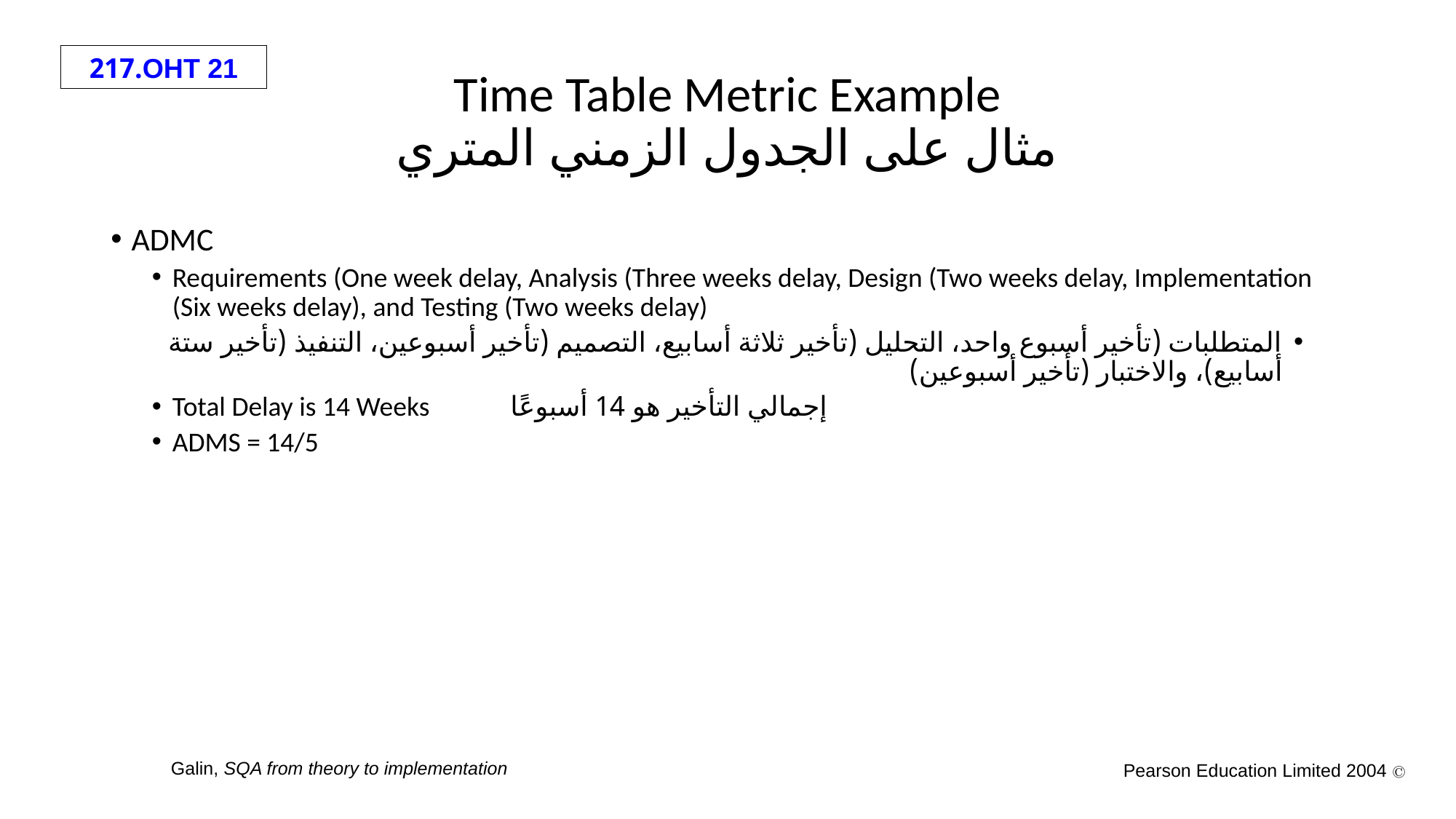

# Time Table Metric Example مثال على الجدول الزمني المتري
ADMC
Requirements (One week delay, Analysis (Three weeks delay, Design (Two weeks delay, Implementation (Six weeks delay), and Testing (Two weeks delay)
المتطلبات (تأخير أسبوع واحد، التحليل (تأخير ثلاثة أسابيع، التصميم (تأخير أسبوعين، التنفيذ (تأخير ستة أسابيع)، والاختبار (تأخير أسبوعين)
Total Delay is 14 Weeks             إجمالي التأخير هو 14 أسبوعًا
ADMS = 14/5